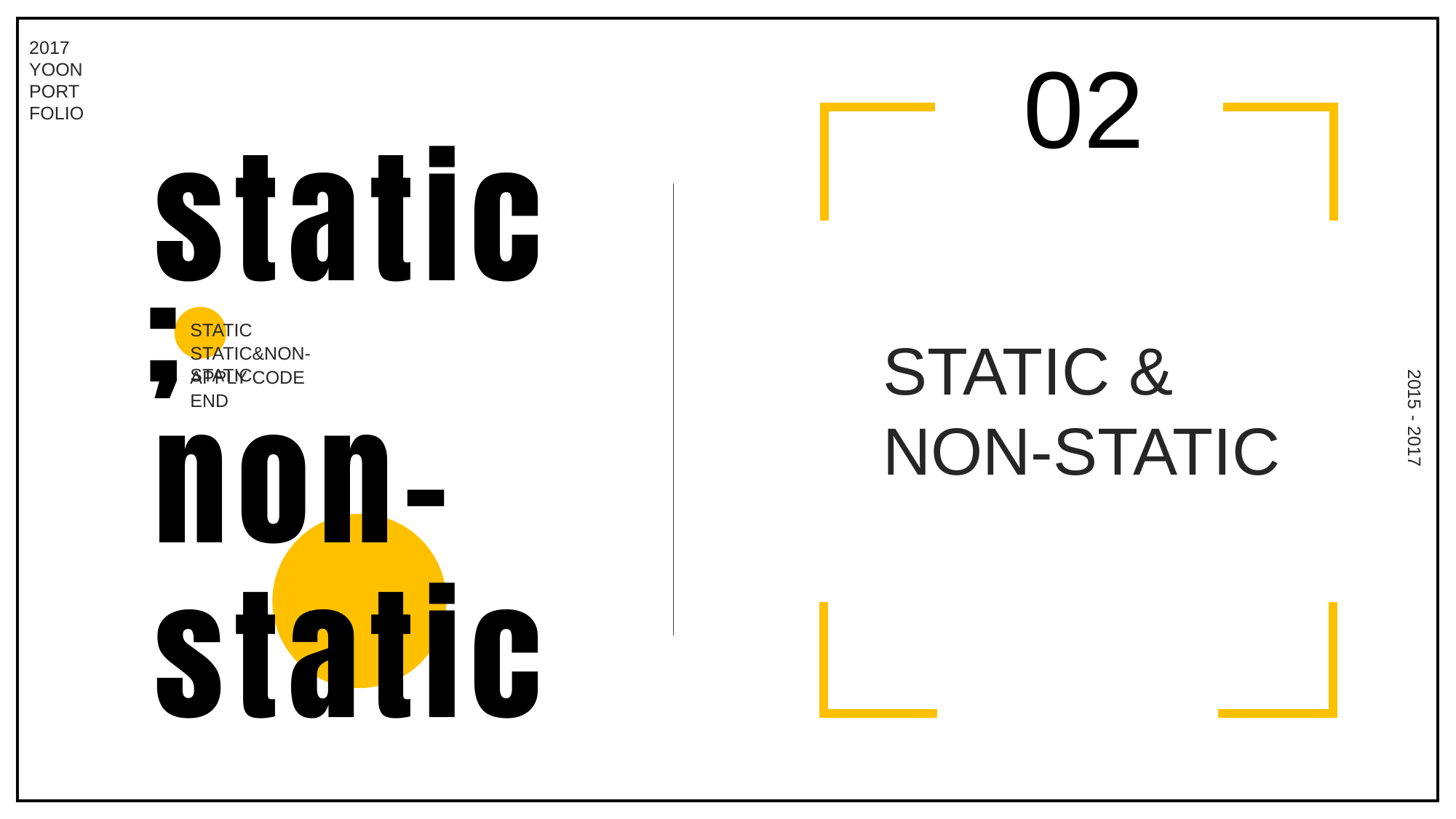

2017
YOON
PORT
FOLIO
02
static

non-
static
;
STATIC

STATIC&NON-STATIC

APPLY CODE

END

STATIC &
NON-STATIC
2015 - 2017